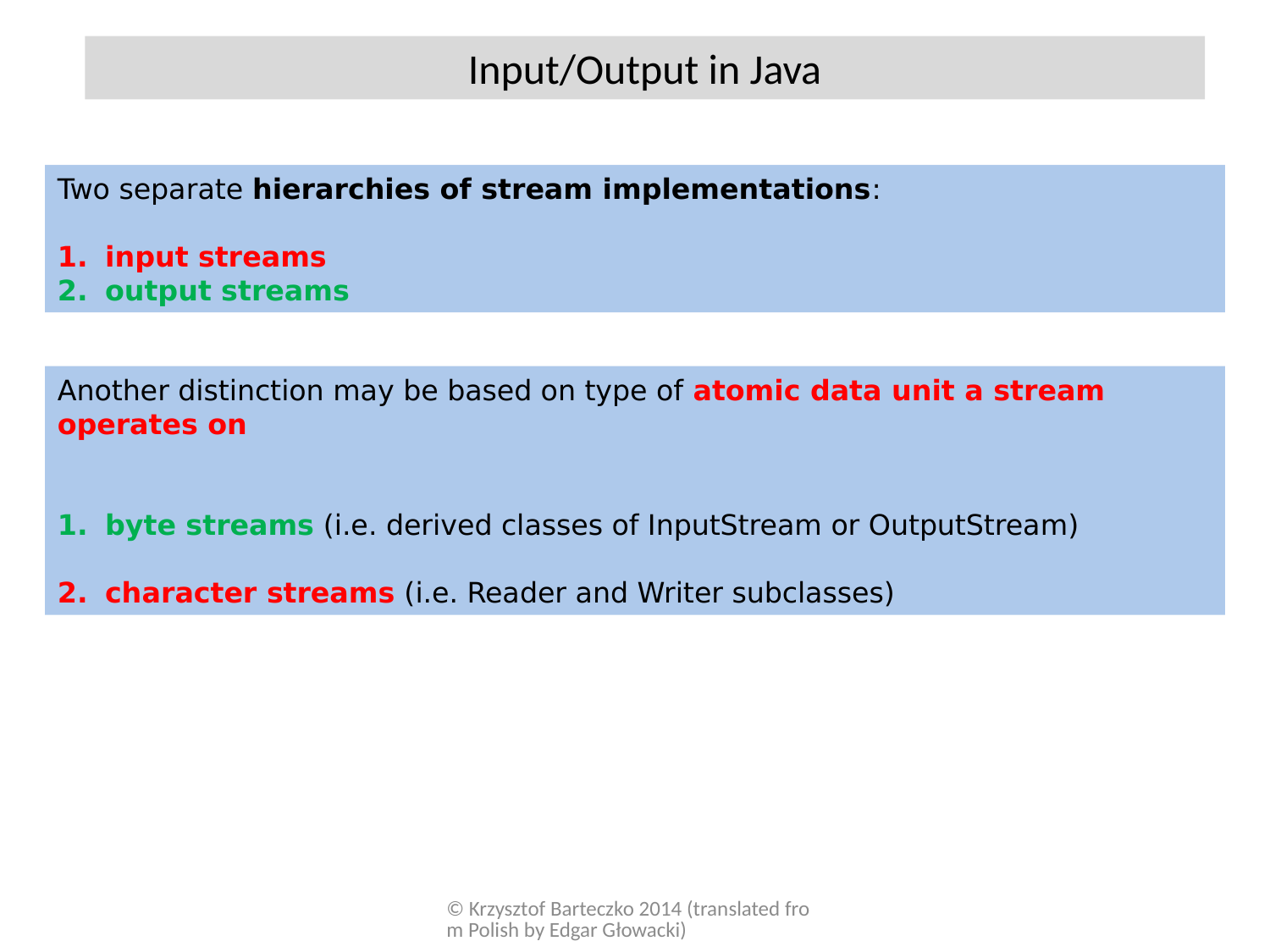

Input/Output in Java
Two separate hierarchies of stream implementations:

input streams
output streams
Another distinction may be based on type of atomic data unit a stream operates on

byte streams (i.e. derived classes of InputStream or OutputStream)

character streams (i.e. Reader and Writer subclasses)
© Krzysztof Barteczko 2014 (translated from Polish by Edgar Głowacki)